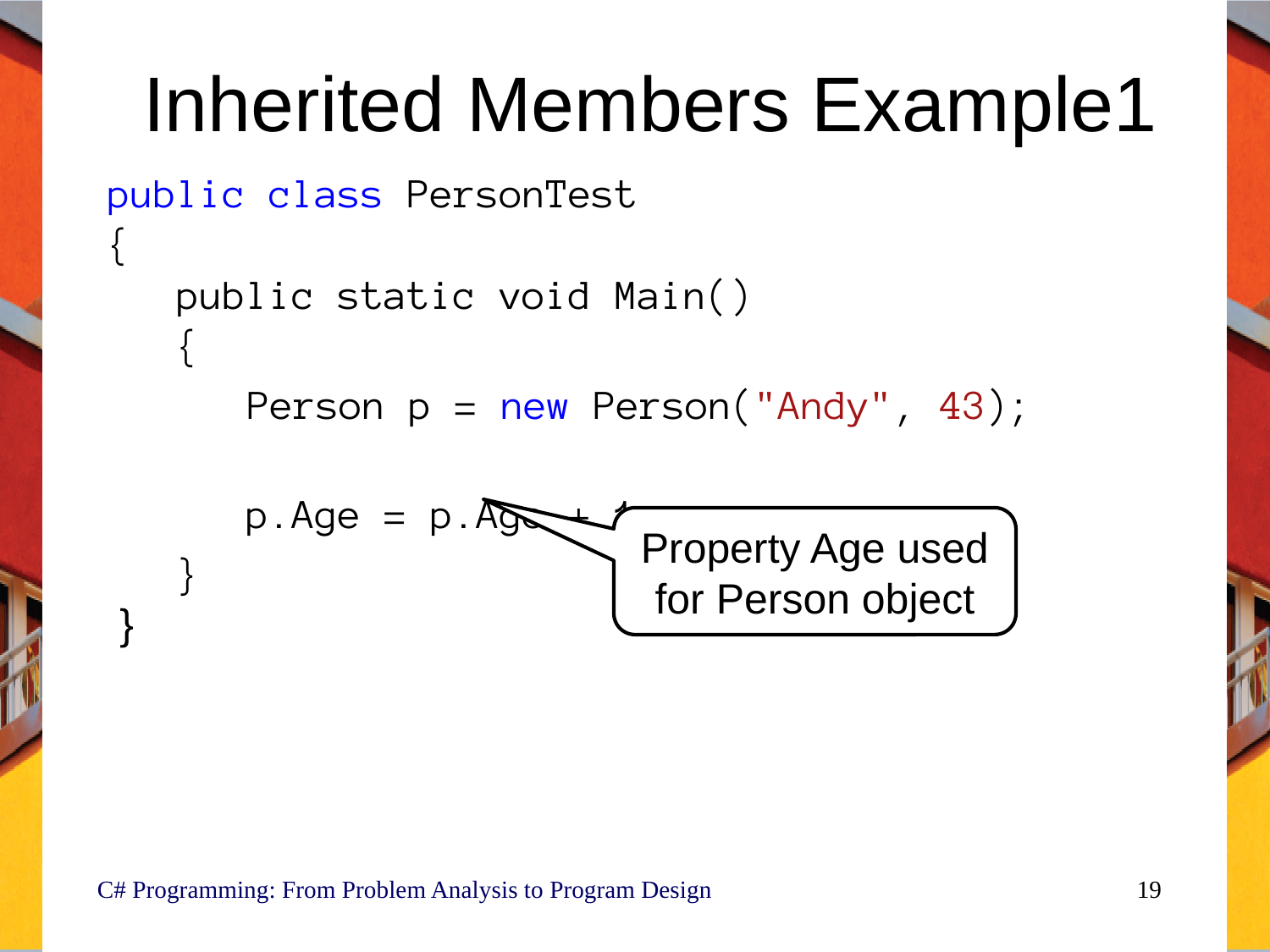

# Inherited Members Example1
public class PersonTest
{
   public static void Main()
   {
	    Person p = new Person("Andy", 43);
      p.Age = p.Age + 1;
   }
 }

Property Age used for Person object
C# Programming: From Problem Analysis to Program Design

19